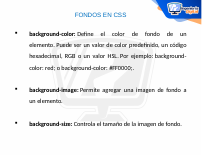

FONDOS EN CSS
background-color: Define el color de fondo de un elemento. Puede ser un valor de color predefinido, un código hexadecimal, RGB o un valor HSL. Por ejemplo: background-color: red; o background-color: #FF0000;.

background-image: Permite agregar una imagen de fondo a un elemento.

background-size: Controla el tamaño de la imagen de fondo.